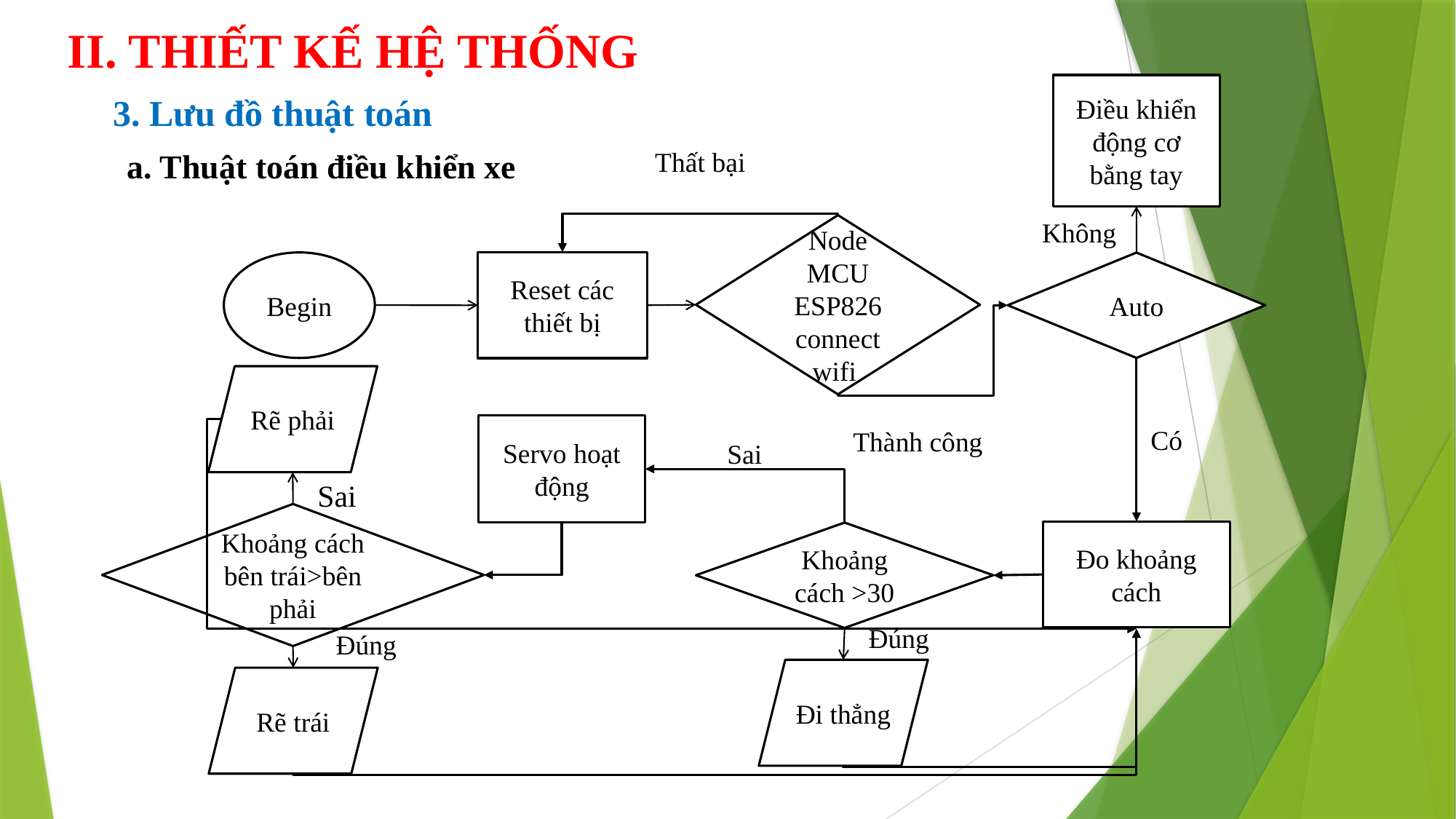

II. THIẾT KẾ HỆ THỐNG
Điều khiển động cơ bằng tay
3. Lưu đồ thuật toán
Thất bại
a. Thuật toán điều khiển xe
Không
Node MCU ESP826 connect wifi
Reset các thiết bị
Begin
Auto
Rẽ phải
Servo hoạt động
Có
Thành công
Sai
Sai
Khoảng cách bên trái>bên phải
Đo khoảng cách
Khoảng cách >30
Đúng
Đúng
Đi thẳng
Rẽ trái